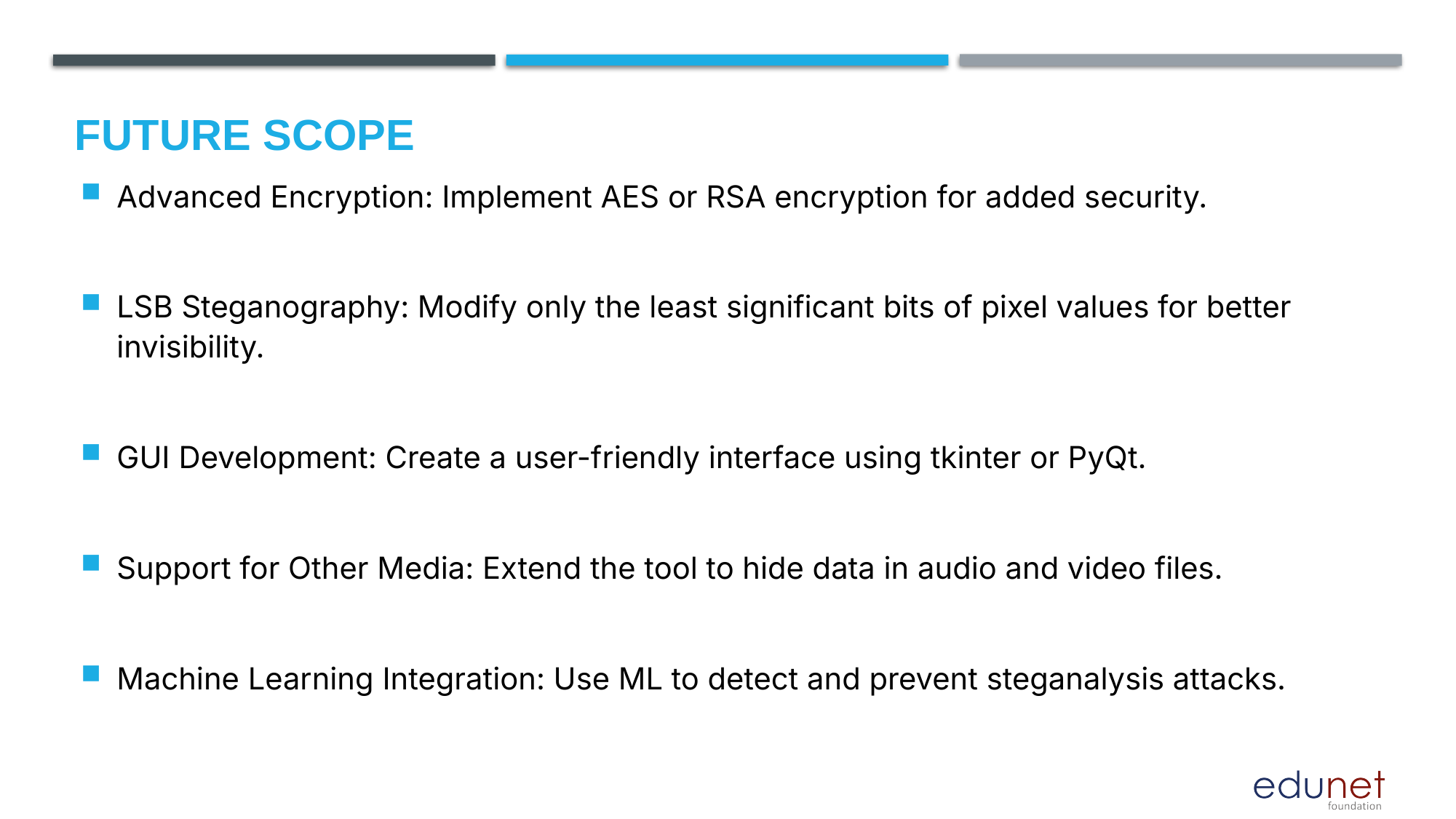

Future scope
Advanced Encryption: Implement AES or RSA encryption for added security.

LSB Steganography: Modify only the least significant bits of pixel values for better invisibility.

GUI Development: Create a user-friendly interface using tkinter or PyQt.

Support for Other Media: Extend the tool to hide data in audio and video files.

Machine Learning Integration: Use ML to detect and prevent steganalysis attacks.